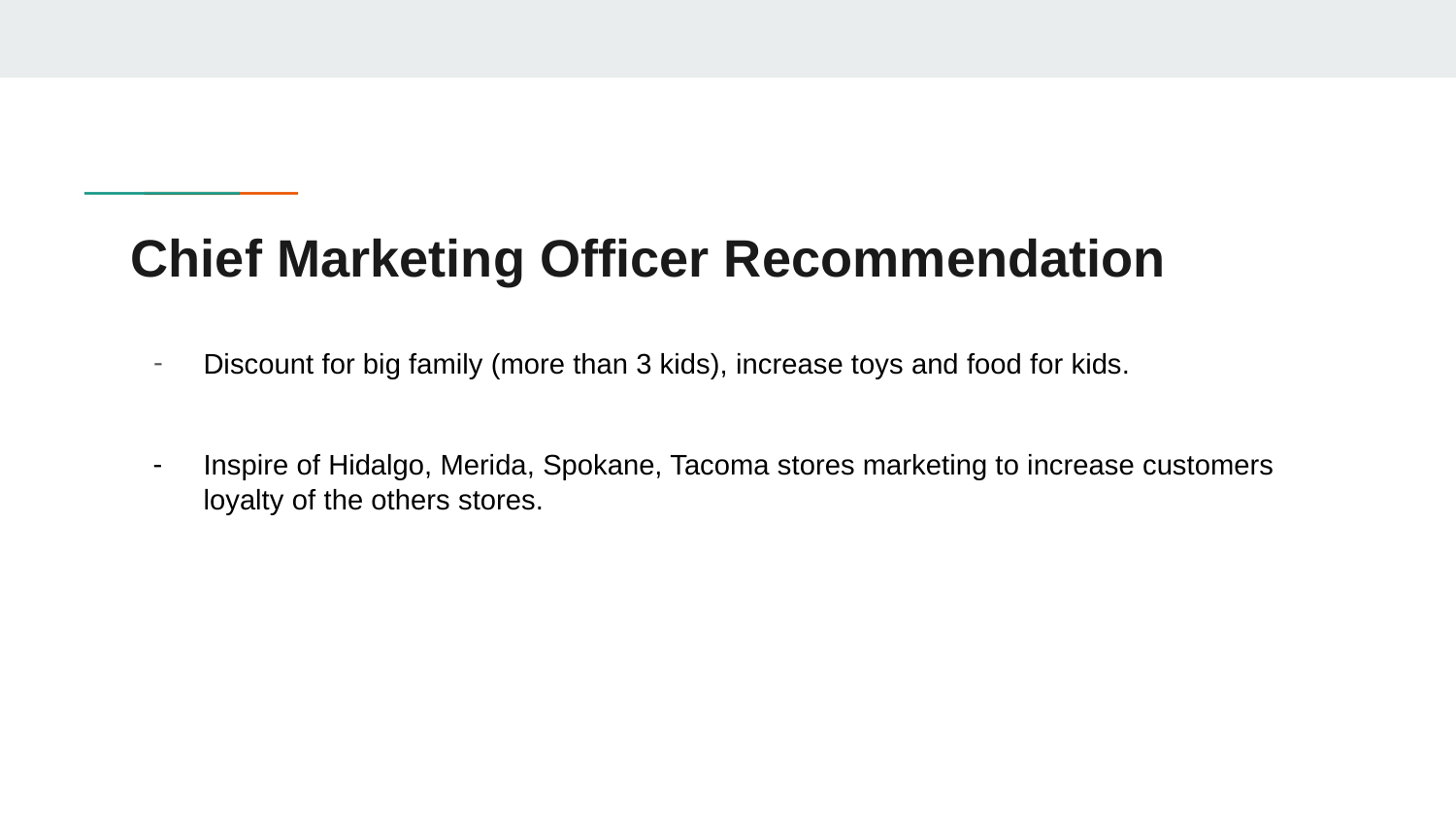

# Chief Marketing Officer Recommendation
Discount for big family (more than 3 kids), increase toys and food for kids.

Inspire of Hidalgo, Merida, Spokane, Tacoma stores marketing to increase customers loyalty of the others stores.